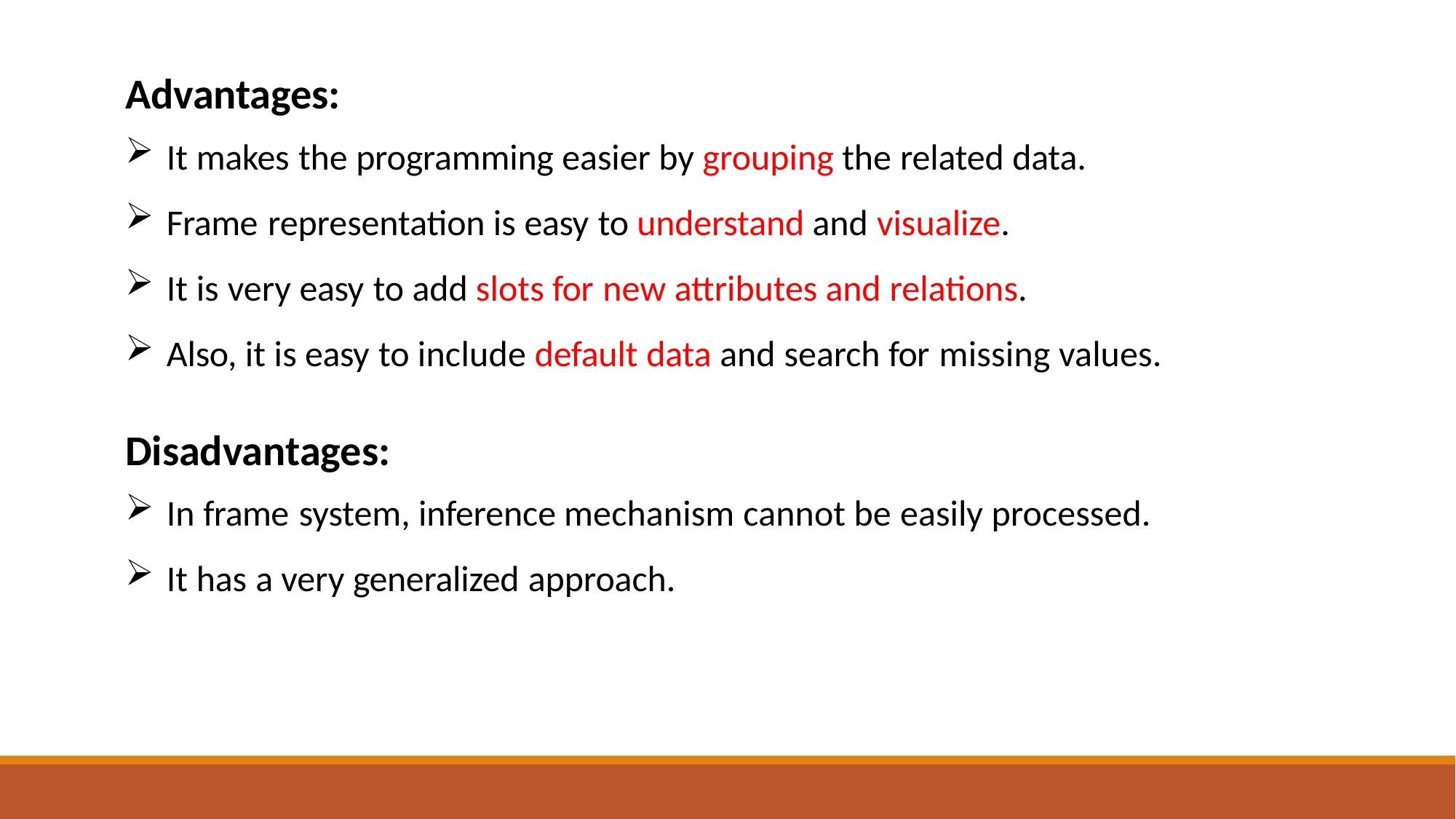

# Advantages:
It makes the programming easier by grouping the related data.
Frame representation is easy to understand and visualize.
It is very easy to add slots for new attributes and relations.
Also, it is easy to include default data and search for missing values.

Disadvantages:
In frame system, inference mechanism cannot be easily processed.
It has a very generalized approach.